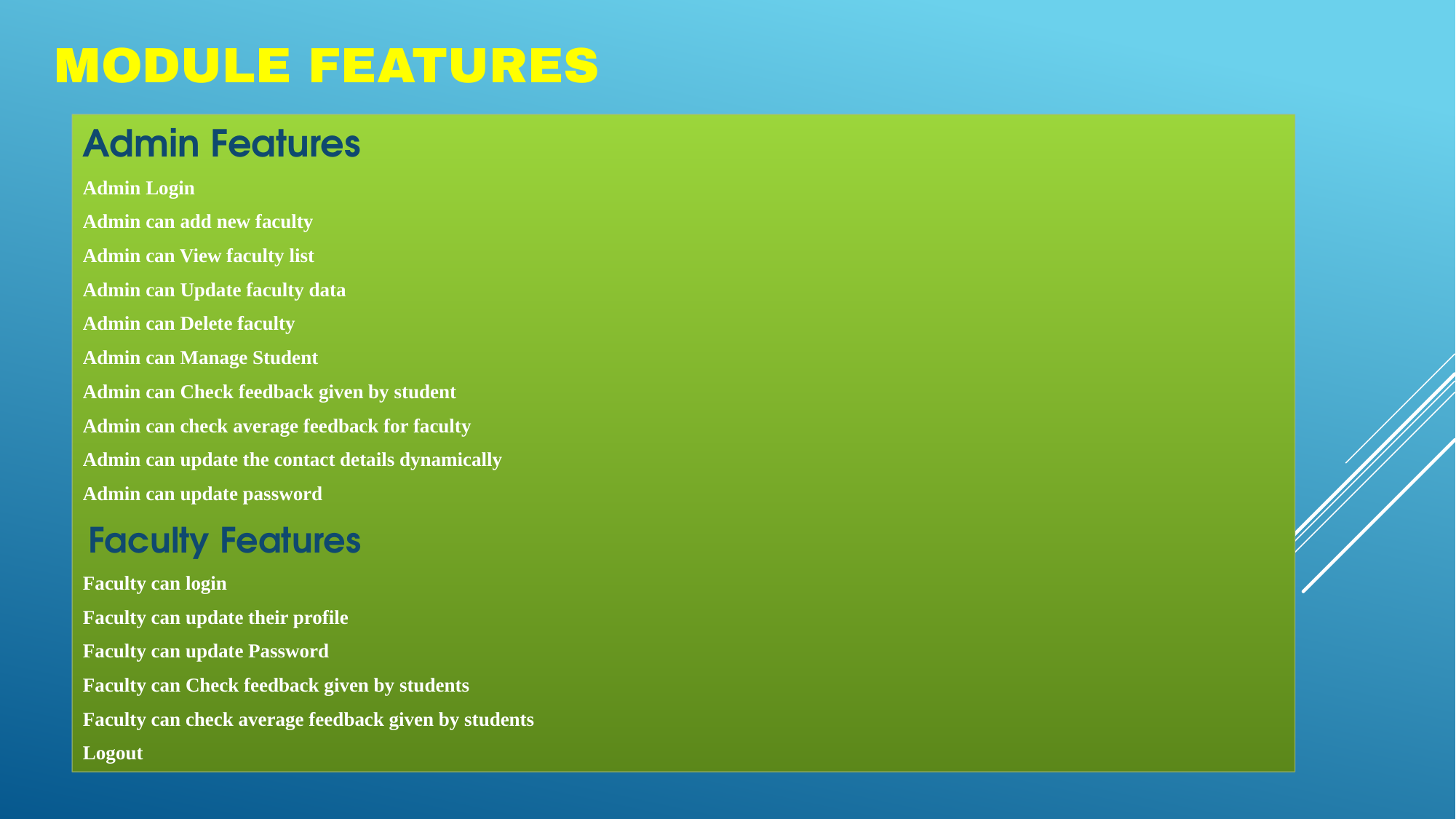

# Module features
Admin Features
Admin Login
Admin can add new faculty
Admin can View faculty list
Admin can Update faculty data
Admin can Delete faculty
Admin can Manage Student
Admin can Check feedback given by student
Admin can check average feedback for faculty
Admin can update the contact details dynamically
Admin can update password
 Faculty Features
Faculty can login
Faculty can update their profile
Faculty can update Password
Faculty can Check feedback given by students
Faculty can check average feedback given by students
Logout